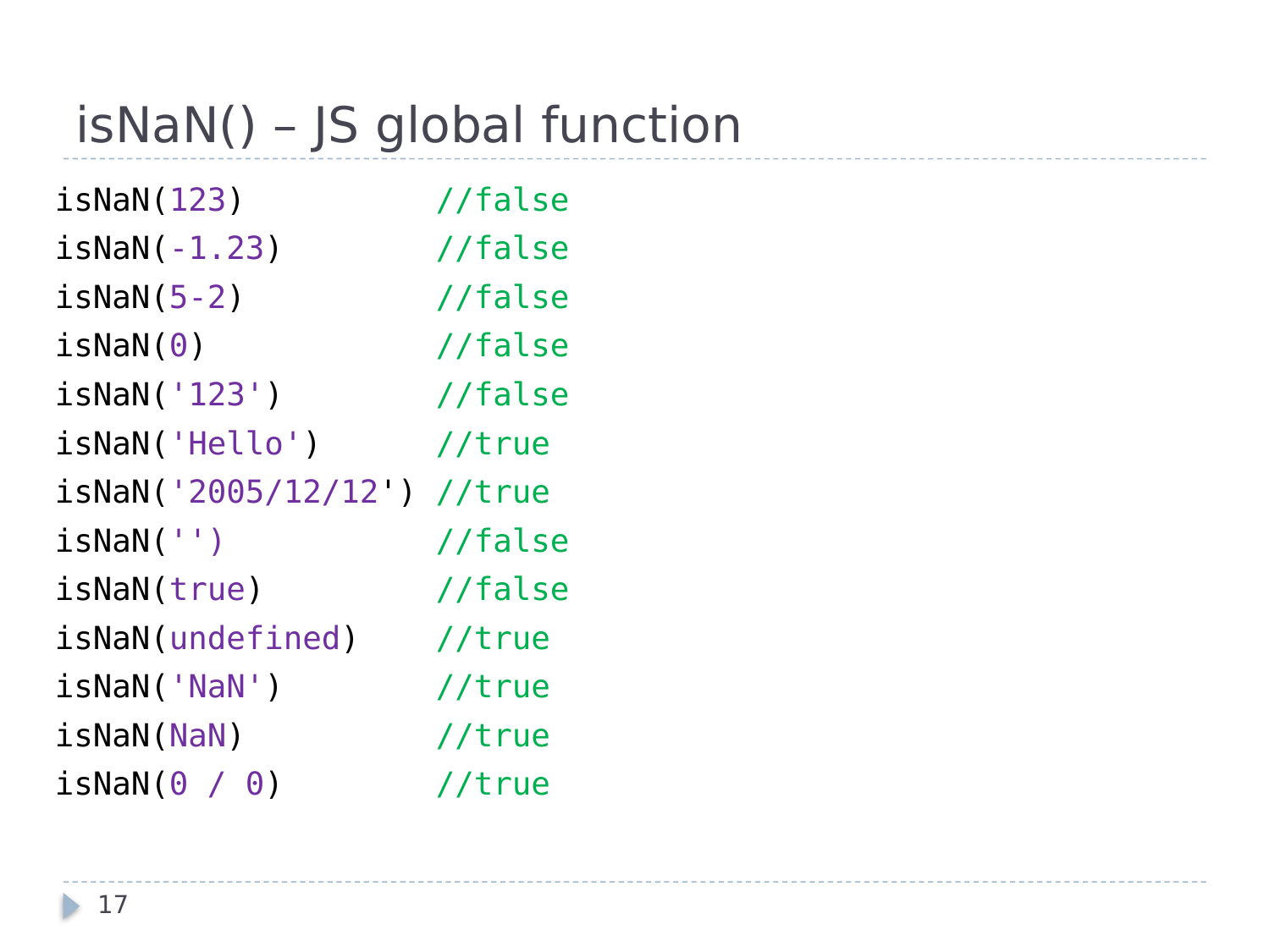

# isNaN() – JS global function
isNaN(123)          //false
isNaN(-1.23)        //false
isNaN(5-2)          //false
isNaN(0)            //false
isNaN('123')        //false
isNaN('Hello')      //true
isNaN('2005/12/12') //true
isNaN('')           //false
isNaN(true)         //false
isNaN(undefined)    //true
isNaN('NaN')        //true
isNaN(NaN)          //true
isNaN(0 / 0)        //true
17